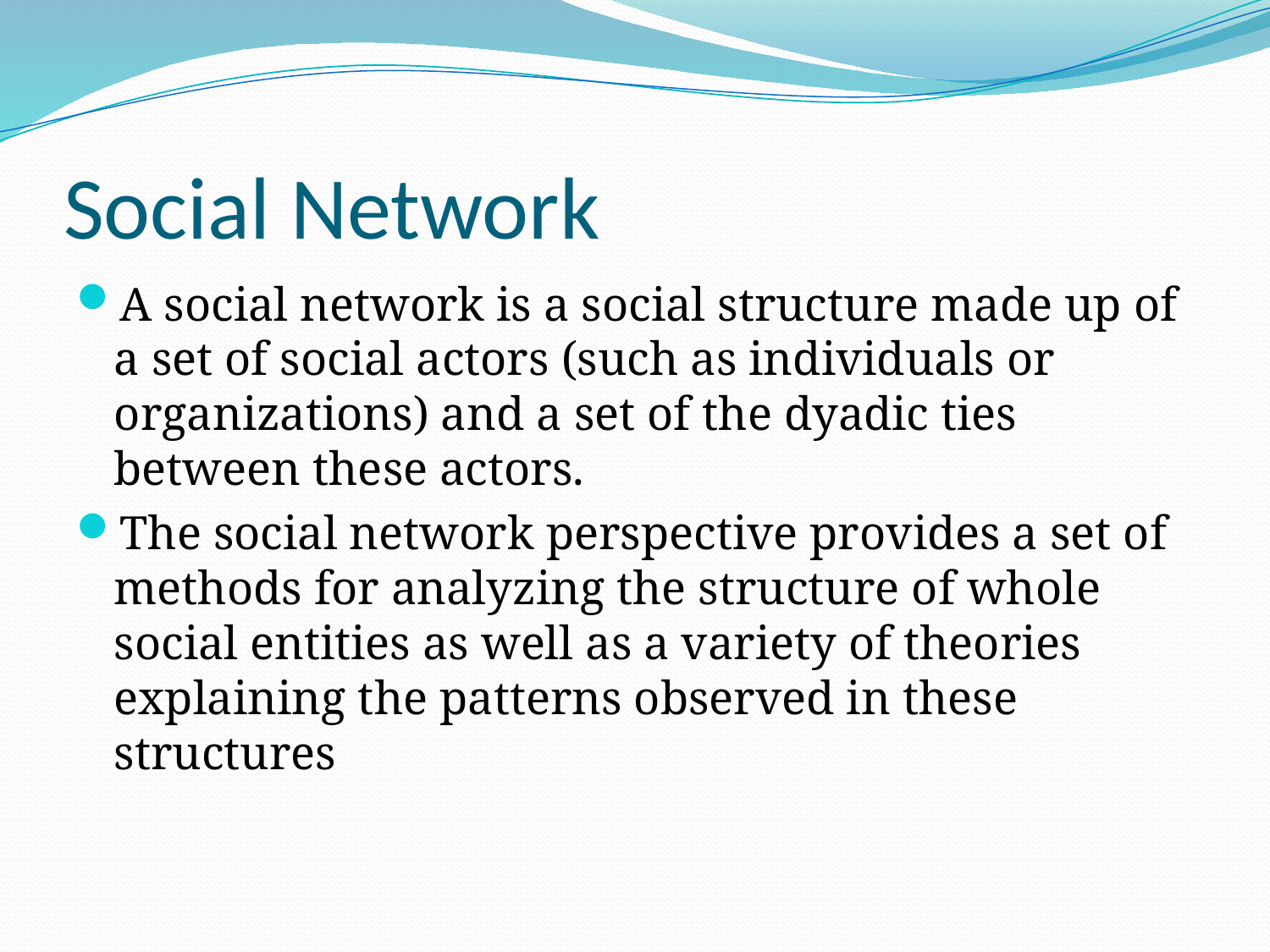

# Social Network
A social network is a social structure made up of a set of social actors (such as individuals or organizations) and a set of the dyadic ties between these actors.
The social network perspective provides a set of methods for analyzing the structure of whole social entities as well as a variety of theories explaining the patterns observed in these structures